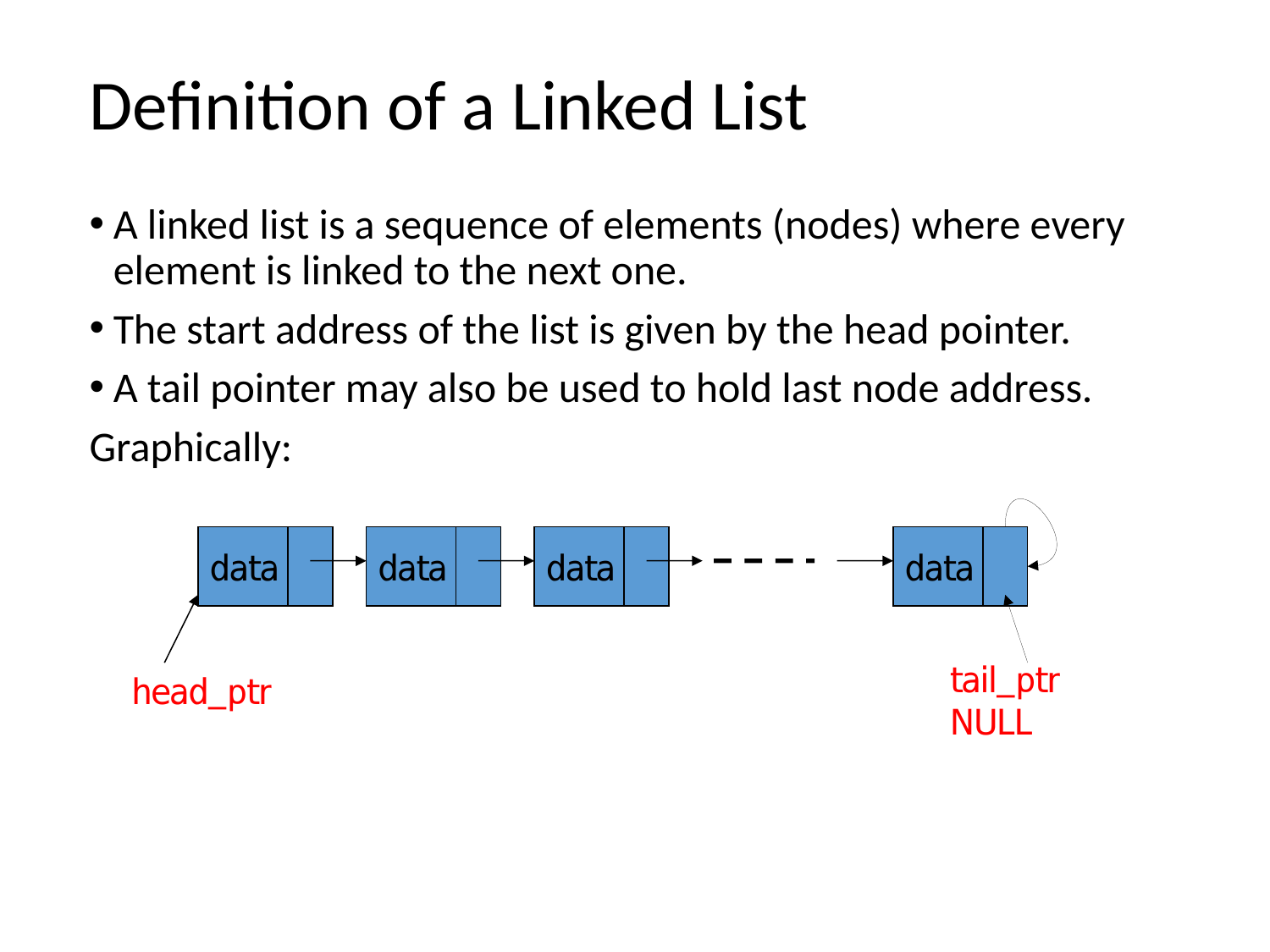

# Definition of a Linked List
A linked list is a sequence of elements (nodes) where every element is linked to the next one.
The start address of the list is given by the head pointer.
A tail pointer may also be used to hold last node address.
Graphically:
data

data

data

data

tail_ptr
NULL
head_ptr